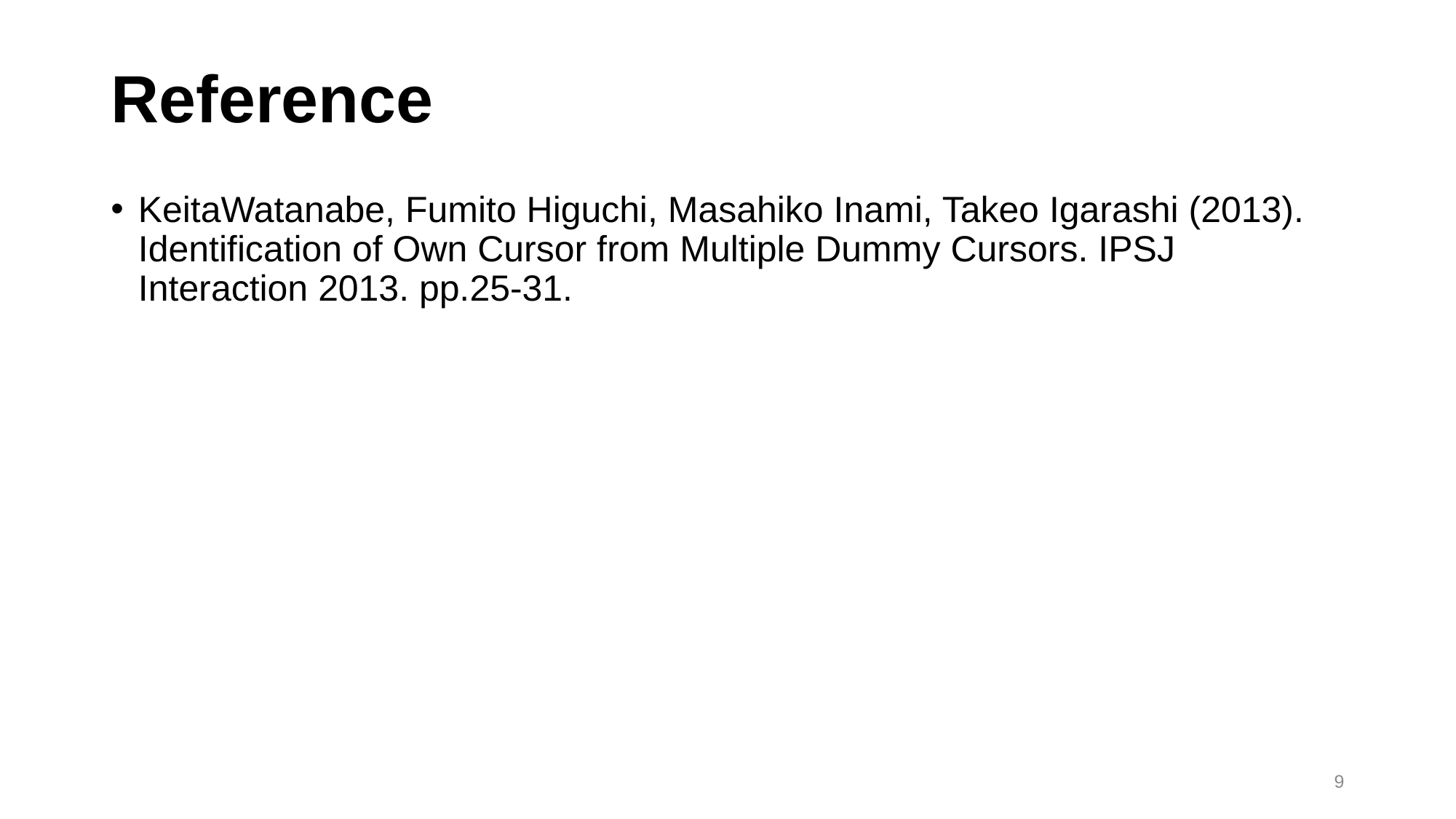

# Reference
KeitaWatanabe, Fumito Higuchi, Masahiko Inami, Takeo Igarashi (2013). Identification of Own Cursor from Multiple Dummy Cursors. IPSJ Interaction 2013. pp.25-31.

9